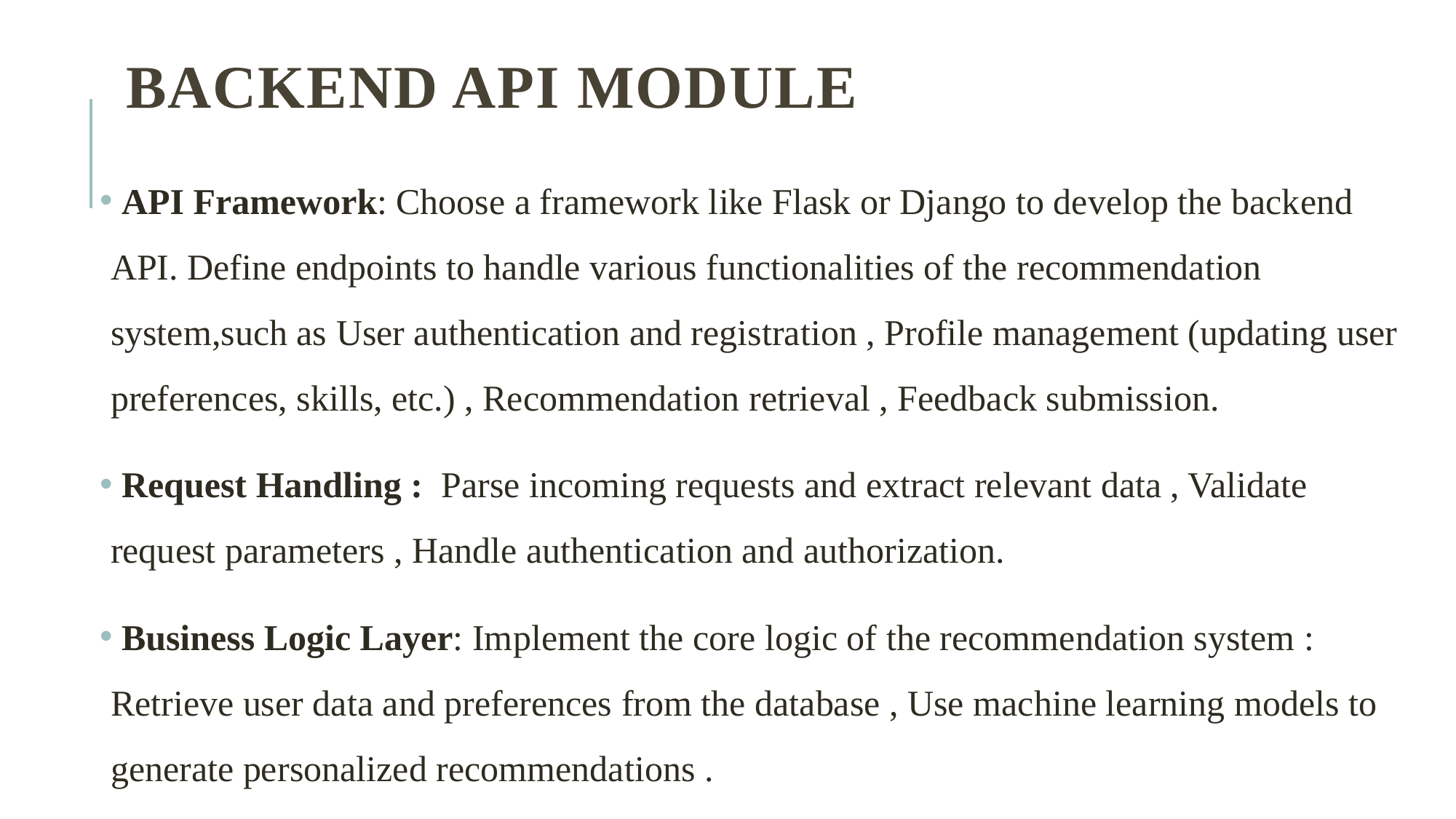

# Backend api module
 API Framework: Choose a framework like Flask or Django to develop the backend API. Define endpoints to handle various functionalities of the recommendation system,such as User authentication and registration , Profile management (updating user preferences, skills, etc.) , Recommendation retrieval , Feedback submission.
 Request Handling :  Parse incoming requests and extract relevant data , Validate request parameters , Handle authentication and authorization.
 Business Logic Layer: Implement the core logic of the recommendation system : Retrieve user data and preferences from the database , Use machine learning models to generate personalized recommendations .